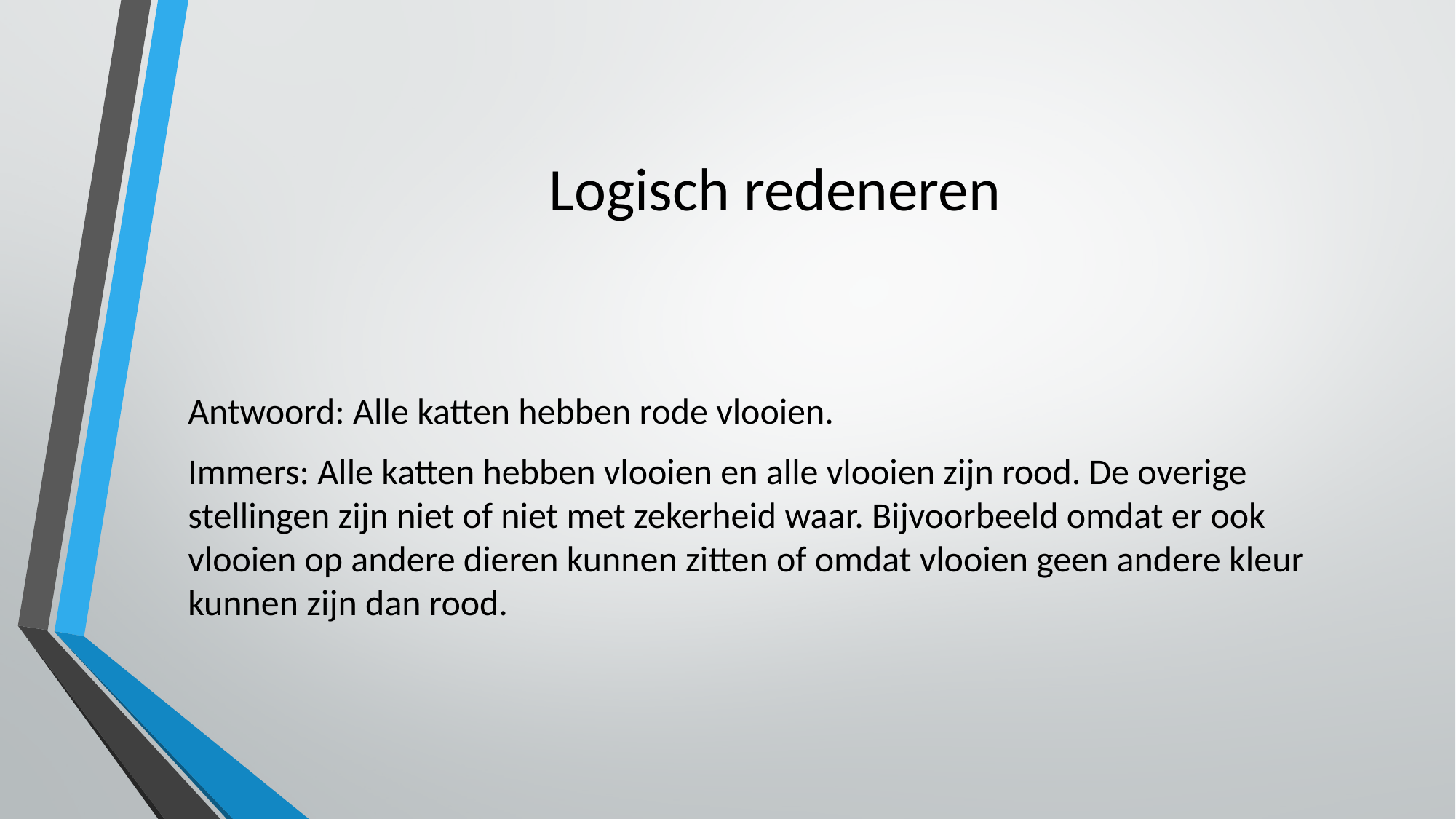

Logisch redeneren
Antwoord: Alle katten hebben rode vlooien.
Immers: Alle katten hebben vlooien en alle vlooien zijn rood. De overige stellingen zijn niet of niet met zekerheid waar. Bijvoorbeeld omdat er ook vlooien op andere dieren kunnen zitten of omdat vlooien geen andere kleur kunnen zijn dan rood.